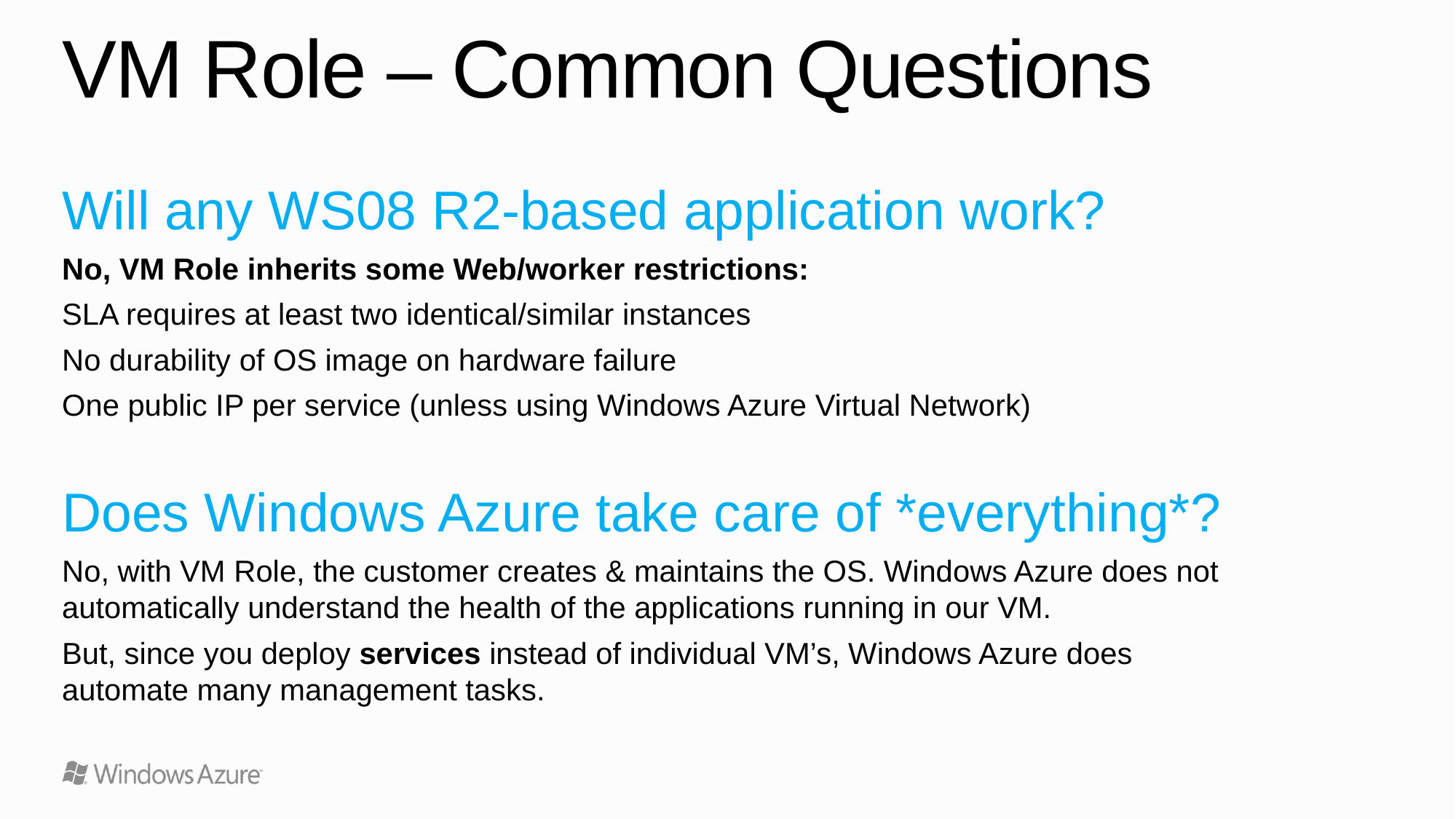

# VM Role – Common Questions
Will any WS08 R2-based application work?
No, VM Role inherits some Web/worker restrictions:
SLA requires at least two identical/similar instances
No durability of OS image on hardware failure
One public IP per service (unless using Windows Azure Virtual Network)

Does Windows Azure take care of *everything*?
No, with VM Role, the customer creates & maintains the OS. Windows Azure does not automatically understand the health of the applications running in our VM.
But, since you deploy services instead of individual VM’s, Windows Azure does automate many management tasks.